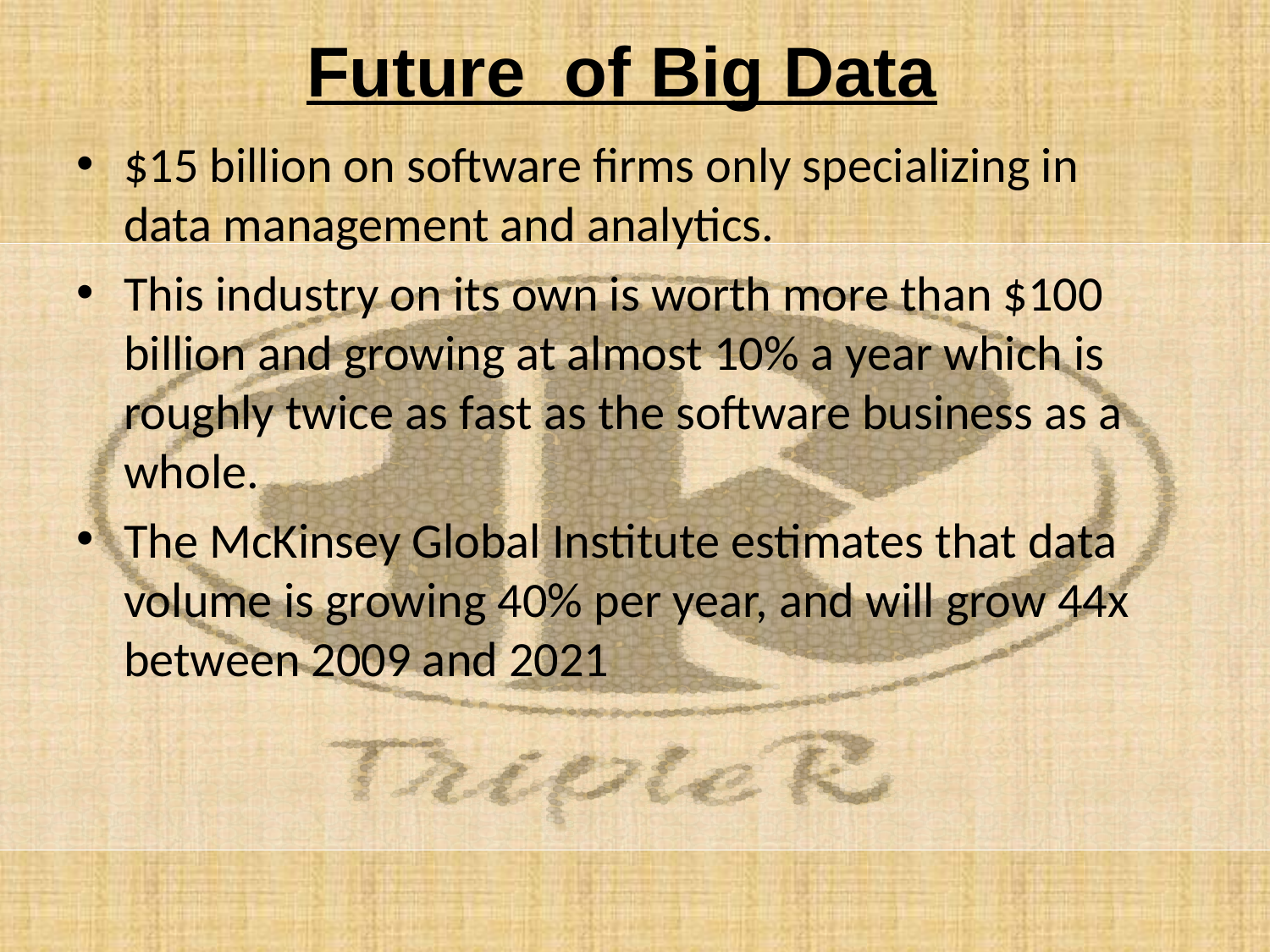

# Future  of Big Data
$15 billion on software firms only specializing in data management and analytics.
This industry on its own is worth more than $100 billion and growing at almost 10% a year which is roughly twice as fast as the software business as a whole.
The McKinsey Global Institute estimates that data volume is growing 40% per year, and will grow 44x between 2009 and 2021